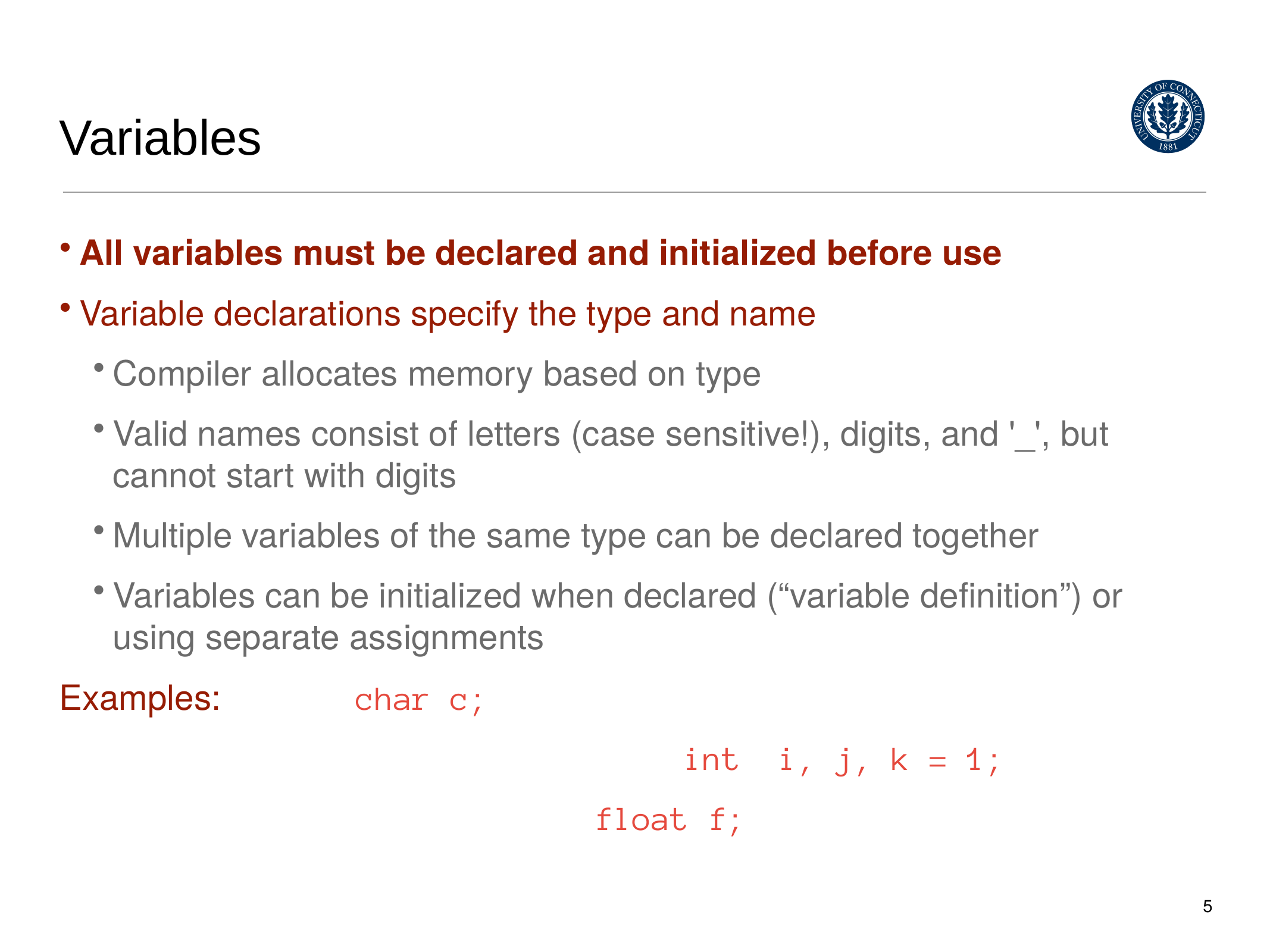

# Variables
All variables must be declared and initialized before use
Variable declarations specify the type and name
Compiler allocates memory based on type
Valid names consist of letters (case sensitive!), digits, and '_', but cannot start with digits
Multiple variables of the same type can be declared together
Variables can be initialized when declared (“variable definition”) or using separate assignments
Examples: 		   char c;
							int  i, j, k = 1;
				   		float f;
5